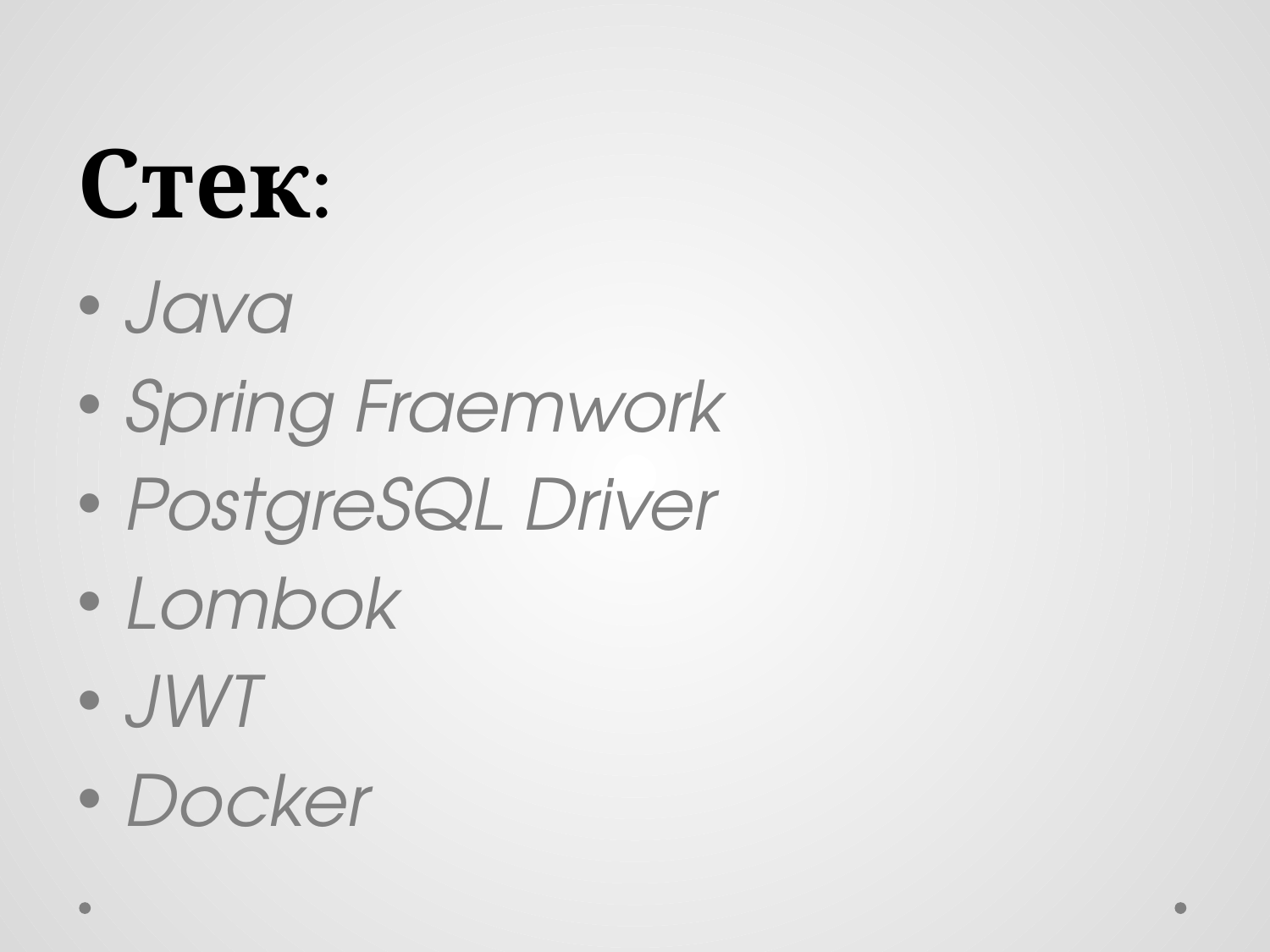

Стек:
Java
Spring Fraemwork
PostgreSQL Driver
Lombok
JWT
Docker